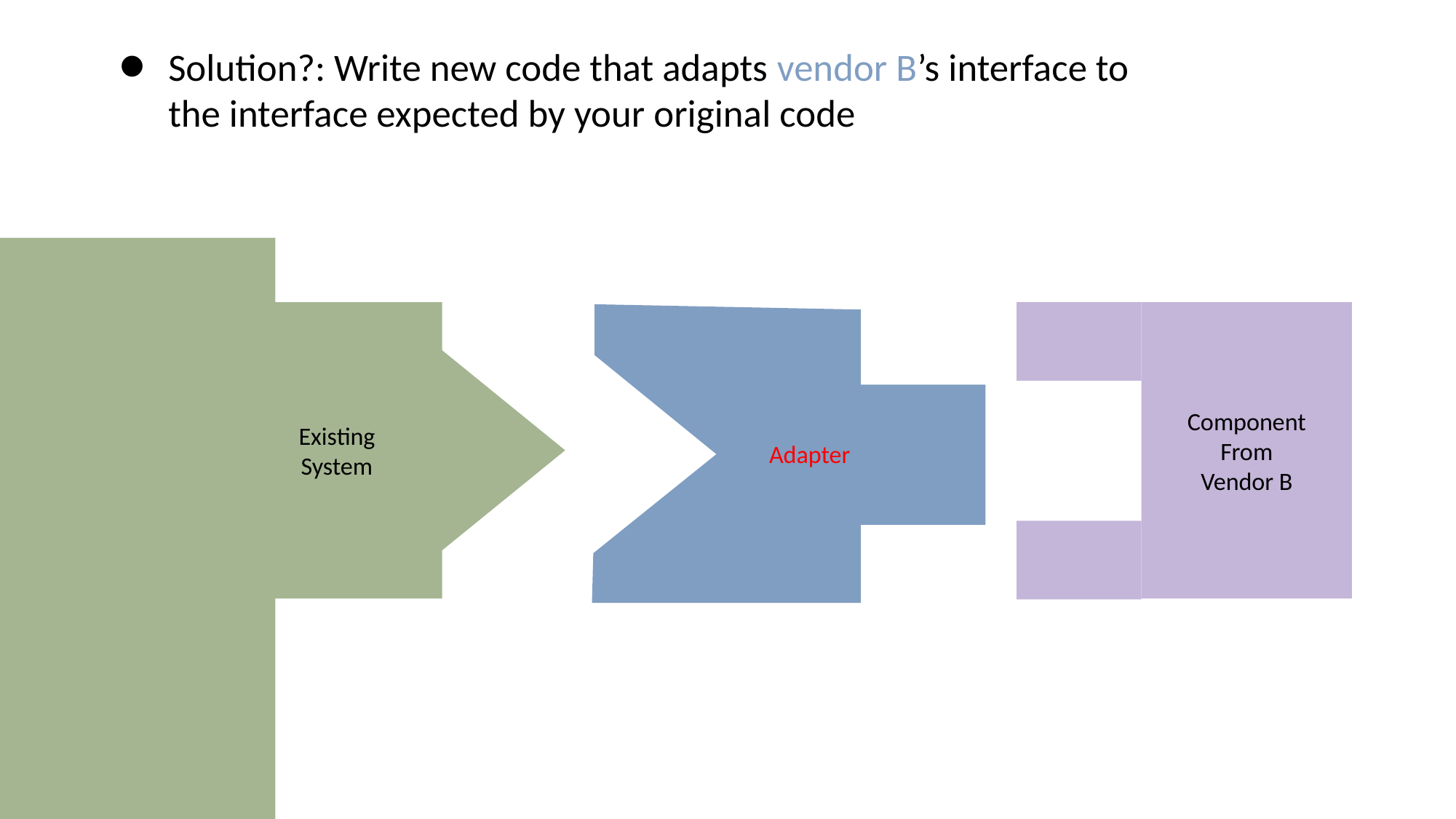

Response: Vendor B provides a similar class library but its interface is completely different from the interface provided by vendor A
Pre-condition: You are maintaining an existing system that makes use of a third-party class library from vendor A
Assumptions: You don’t want to change your code, and you can’t change vendor B’s code
Event: Vendor A goes belly up and corporate policy does not allow you to make use of an unsupported class library
Solution?: Write new code that adapts vendor B’s interface to the interface expected by your original code

Existing
System

Component
From
Vendor B

Adapter

Component
From
Vendor A